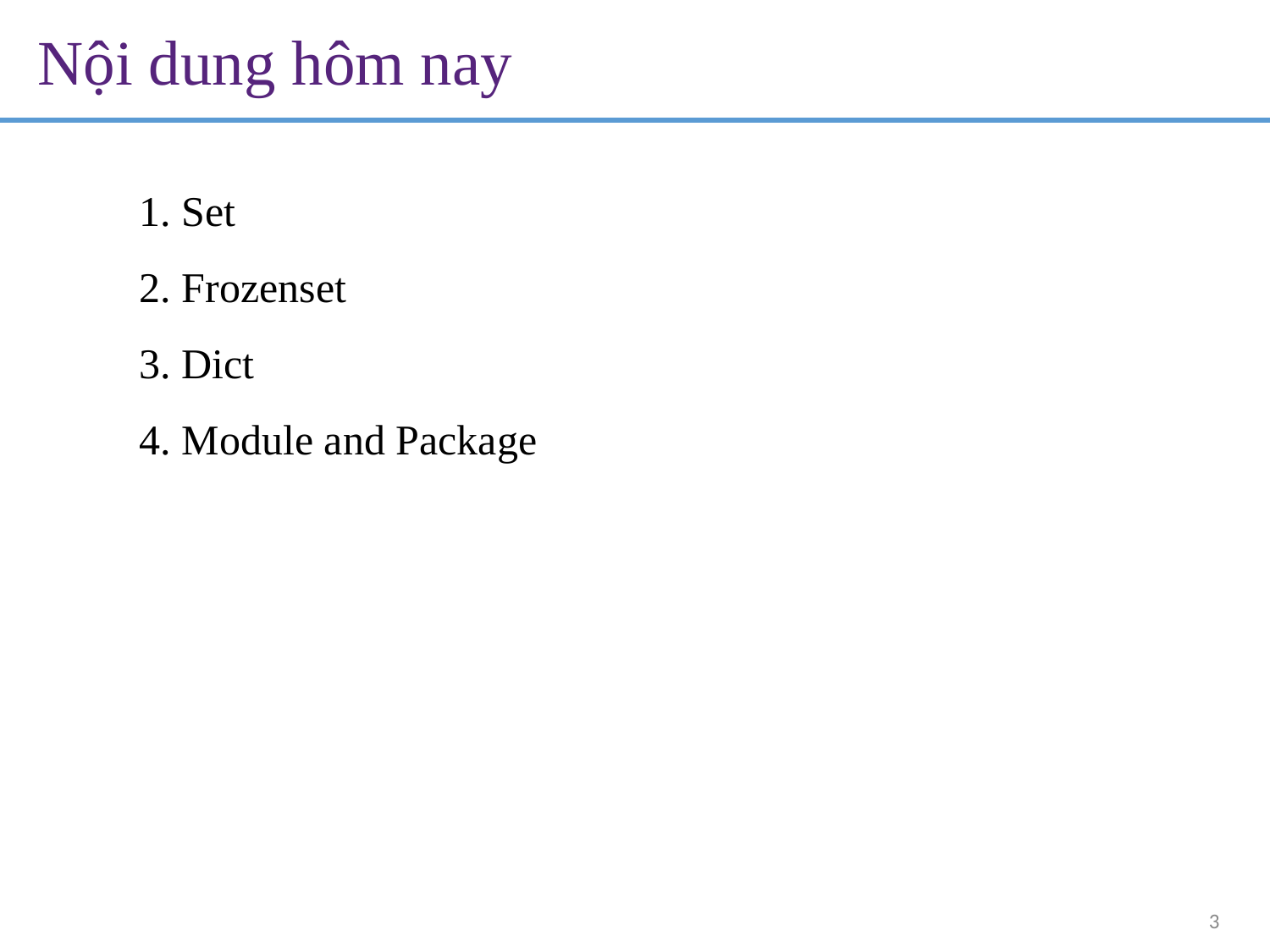

Nội dung hôm nay
1. Set
2. Frozenset
3. Dict
4. Module and Package

3